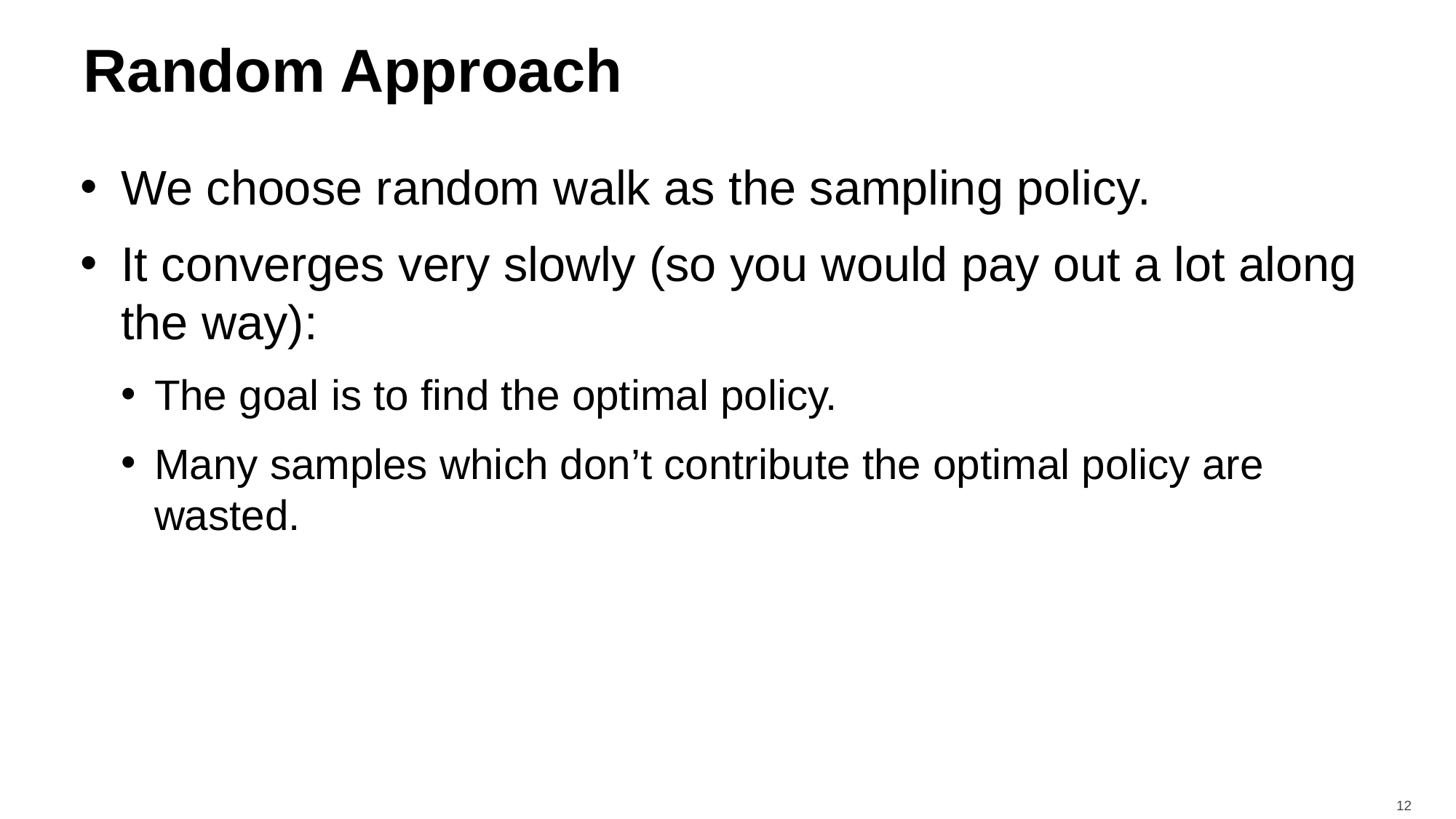

# Random Approach
We choose random walk as the sampling policy.
It converges very slowly (so you would pay out a lot along the way):
The goal is to find the optimal policy.
Many samples which don’t contribute the optimal policy are wasted.

12